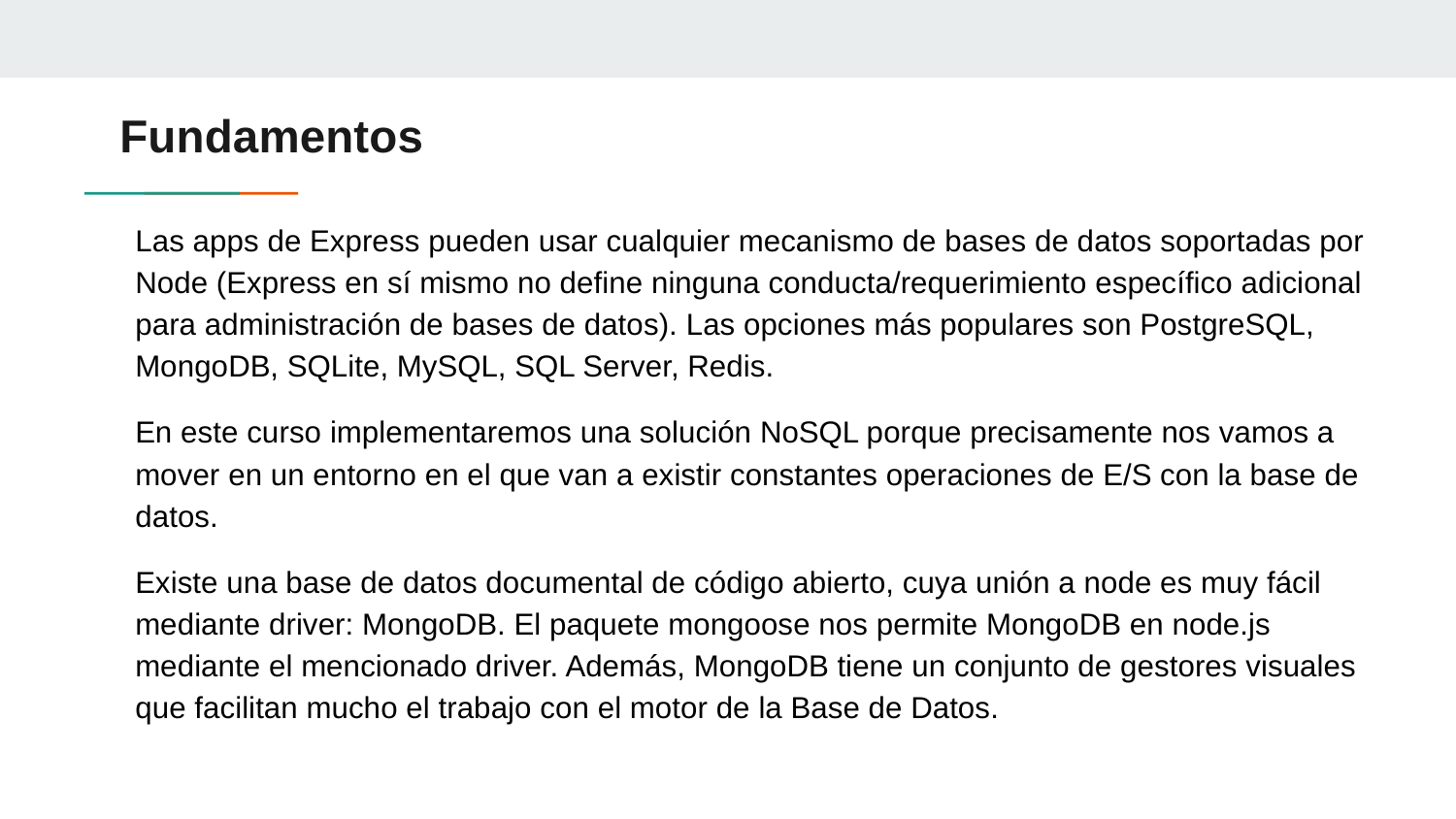

# Fundamentos
Las apps de Express pueden usar cualquier mecanismo de bases de datos soportadas por Node (Express en sí mismo no define ninguna conducta/requerimiento específico adicional para administración de bases de datos). Las opciones más populares son PostgreSQL, MongoDB, SQLite, MySQL, SQL Server, Redis.
En este curso implementaremos una solución NoSQL porque precisamente nos vamos a mover en un entorno en el que van a existir constantes operaciones de E/S con la base de datos.
Existe una base de datos documental de código abierto, cuya unión a node es muy fácil mediante driver: MongoDB. El paquete mongoose nos permite MongoDB en node.js mediante el mencionado driver. Además, MongoDB tiene un conjunto de gestores visuales que facilitan mucho el trabajo con el motor de la Base de Datos.